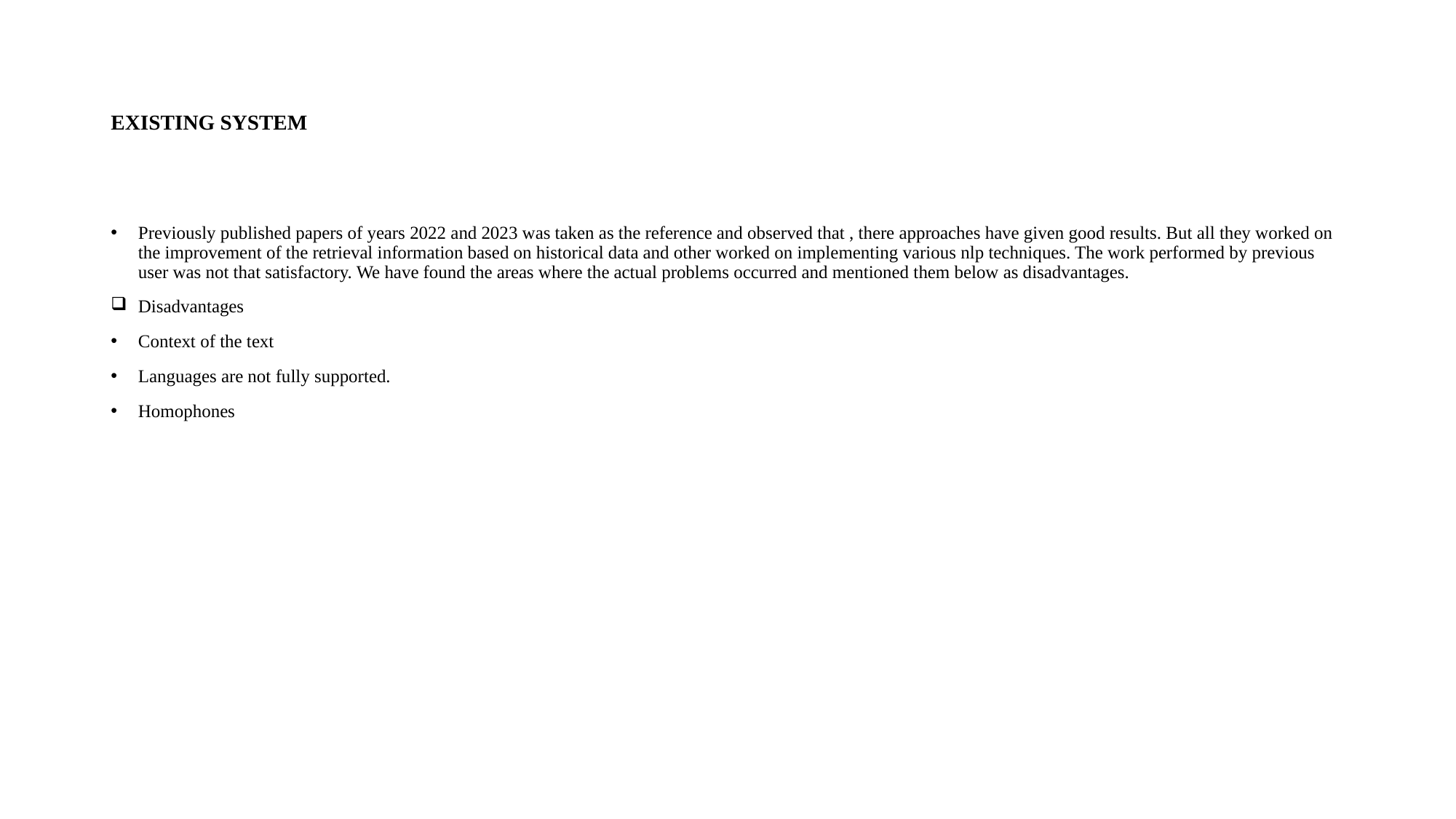

# EXISTING SYSTEM
Previously published papers of years 2022 and 2023 was taken as the reference and observed that , there approaches have given good results. But all they worked on the improvement of the retrieval information based on historical data and other worked on implementing various nlp techniques. The work performed by previous user was not that satisfactory. We have found the areas where the actual problems occurred and mentioned them below as disadvantages.
Disadvantages
Context of the text
Languages are not fully supported.
Homophones